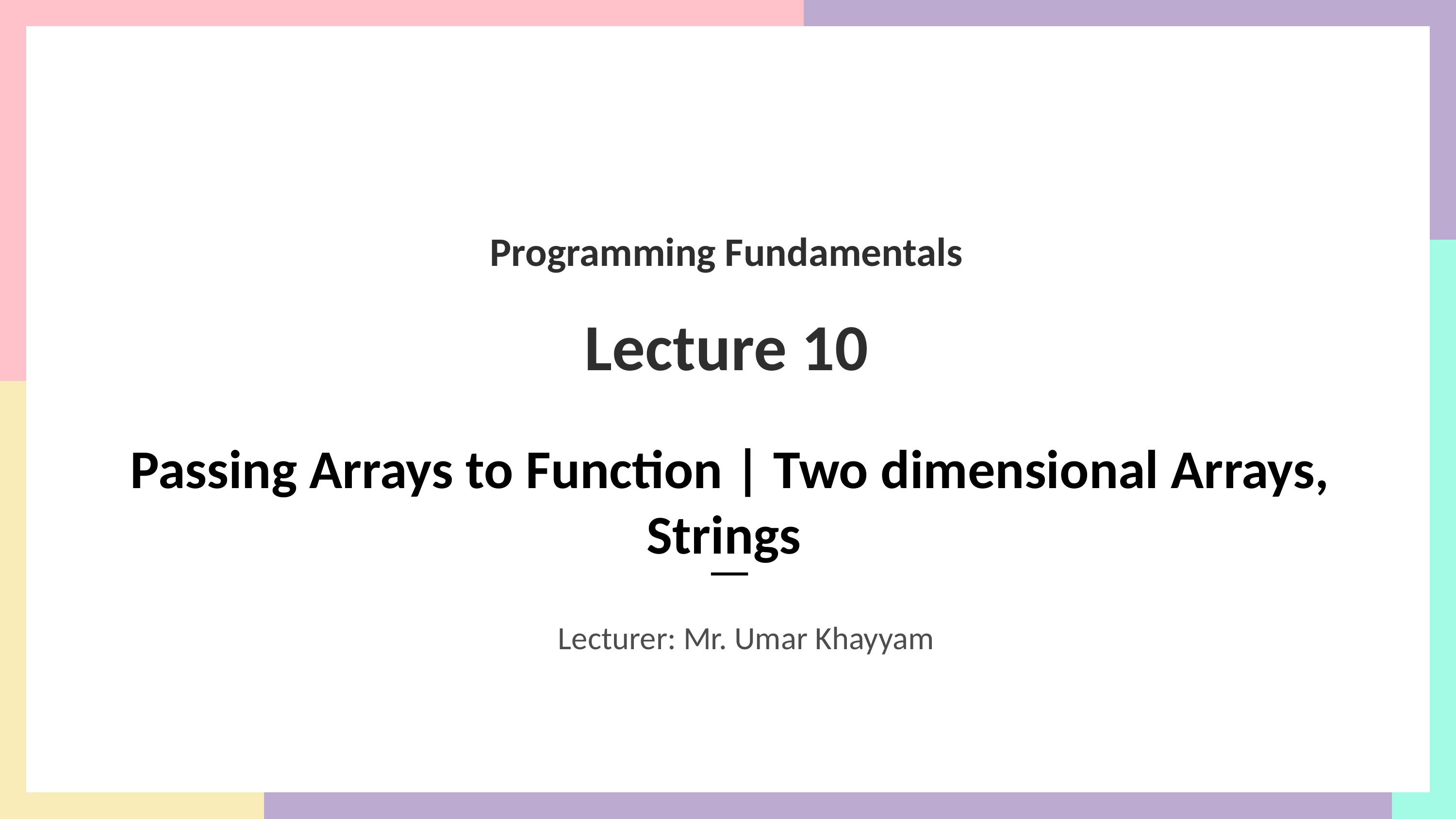

Programming Fundamentals

Lecture 10

Passing Arrays to Function | Two dimensional Arrays, Strings

Lecturer: Mr. Umar Khayyam